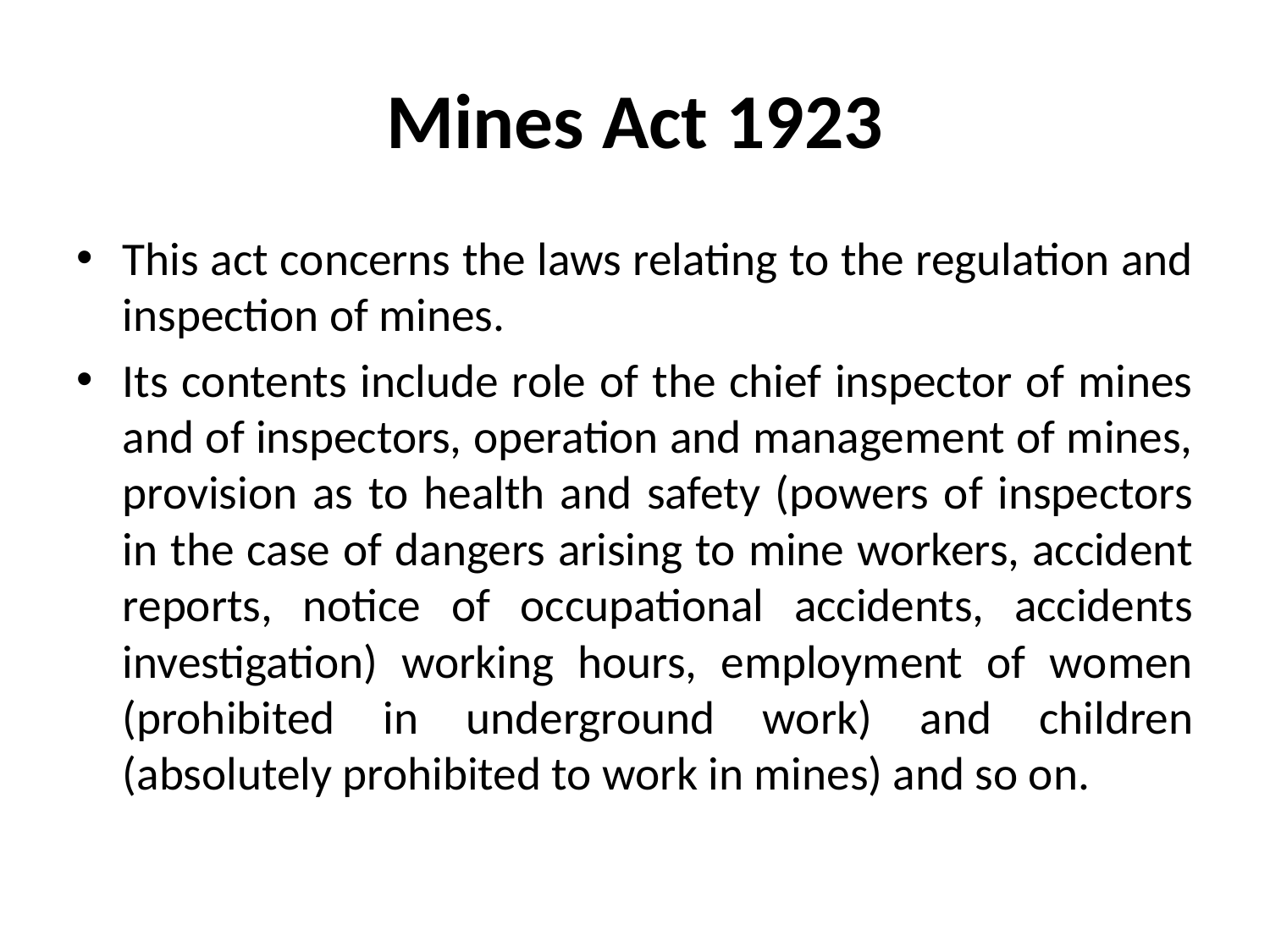

# Mines Act 1923
This act concerns the laws relating to the regulation and inspection of mines.
Its contents include role of the chief inspector of mines and of inspectors, operation and management of mines, provision as to health and safety (powers of inspectors in the case of dangers arising to mine workers, accident reports, notice of occupational accidents, accidents investigation) working hours, employment of women (prohibited in underground work) and children (absolutely prohibited to work in mines) and so on.